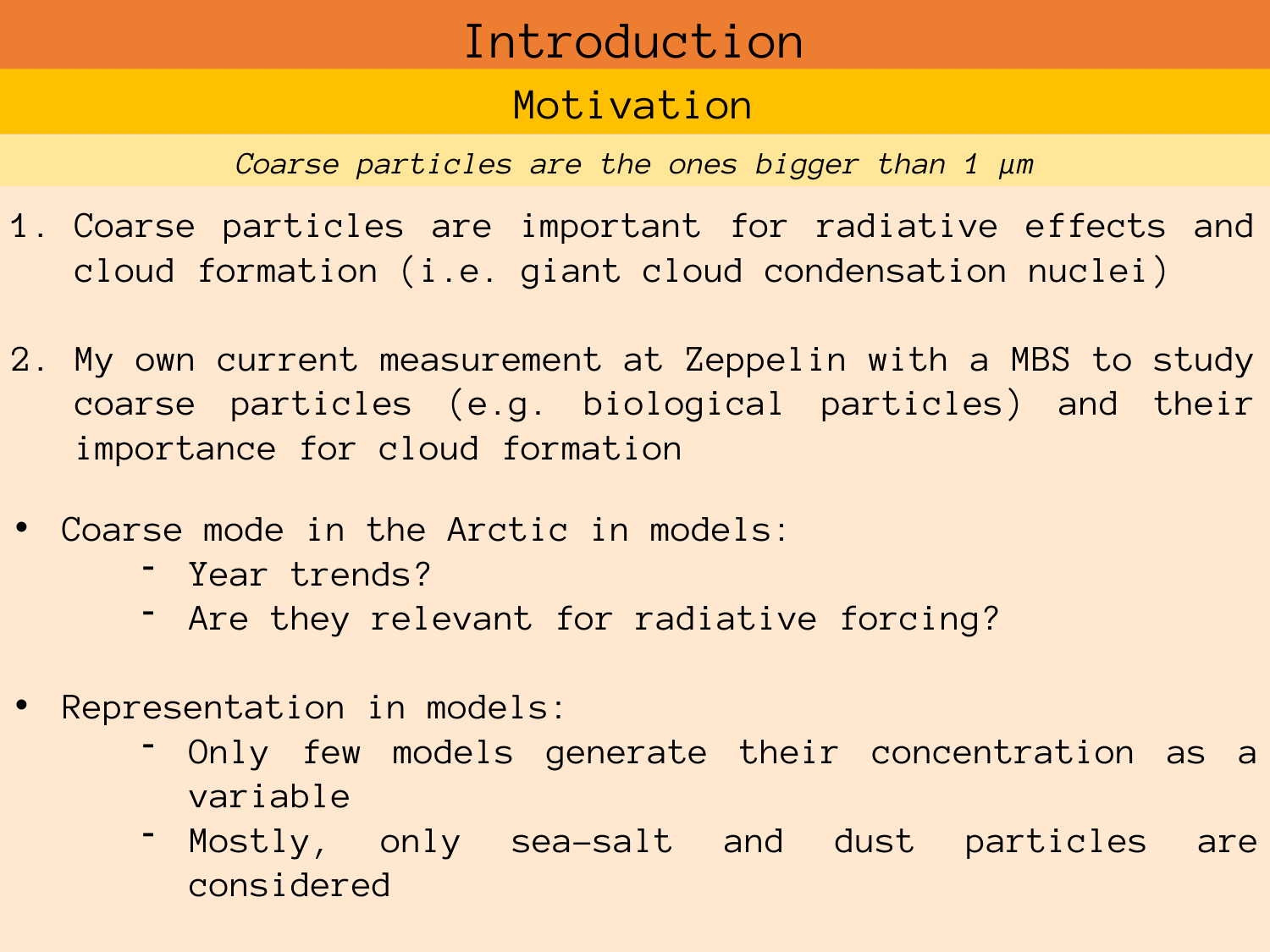

Introduction
Motivation
Coarse particles are the ones bigger than 1 μm
Coarse particles are important for radiative effects and cloud formation (i.e. giant cloud condensation nuclei)

My own current measurement at Zeppelin with a MBS to study coarse particles (e.g. biological particles) and their importance for cloud formation
Coarse mode in the Arctic in models:
Year trends?
Are they relevant for radiative forcing?

Representation in models:
Only few models generate their concentration as a variable
Mostly, only sea-salt and dust particles are considered